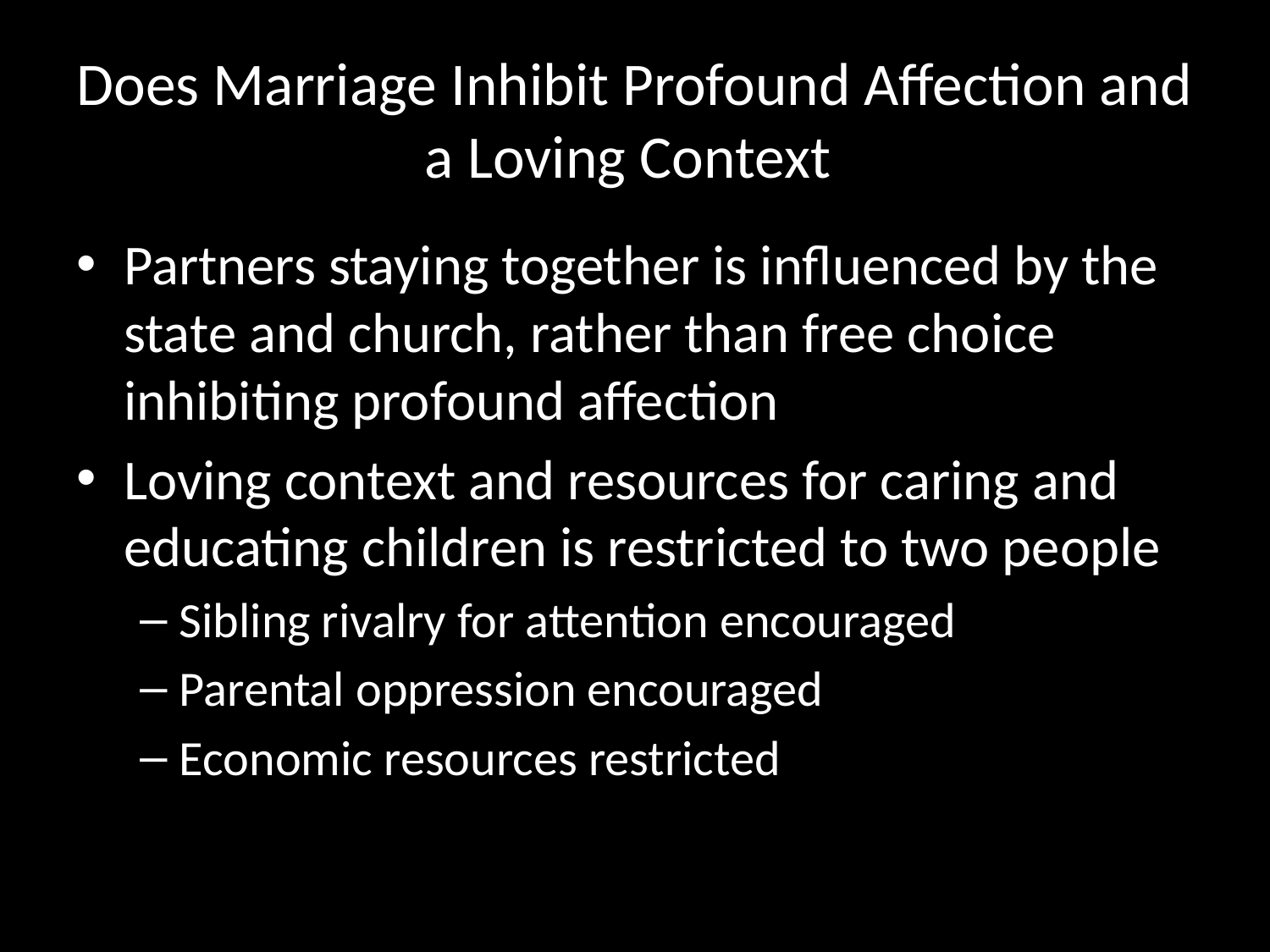

# Does Marriage Inhibit Profound Affection and a Loving Context
Partners staying together is influenced by the state and church, rather than free choice inhibiting profound affection
Loving context and resources for caring and educating children is restricted to two people
Sibling rivalry for attention encouraged
Parental oppression encouraged
Economic resources restricted